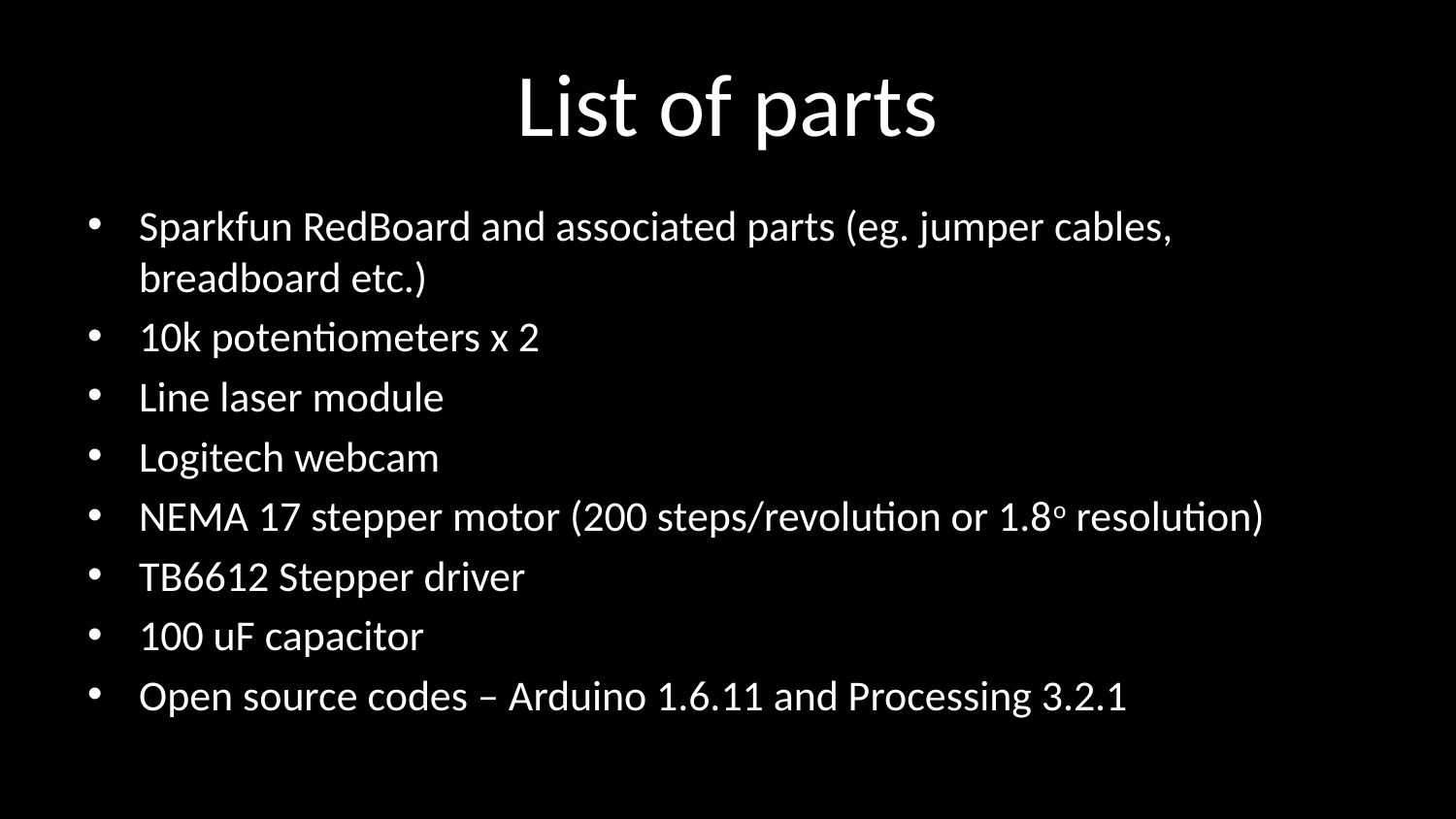

# List of parts
Sparkfun RedBoard and associated parts (eg. jumper cables, breadboard etc.)
10k potentiometers x 2
Line laser module
Logitech webcam
NEMA 17 stepper motor (200 steps/revolution or 1.8o resolution)
TB6612 Stepper driver
100 uF capacitor
Open source codes – Arduino 1.6.11 and Processing 3.2.1